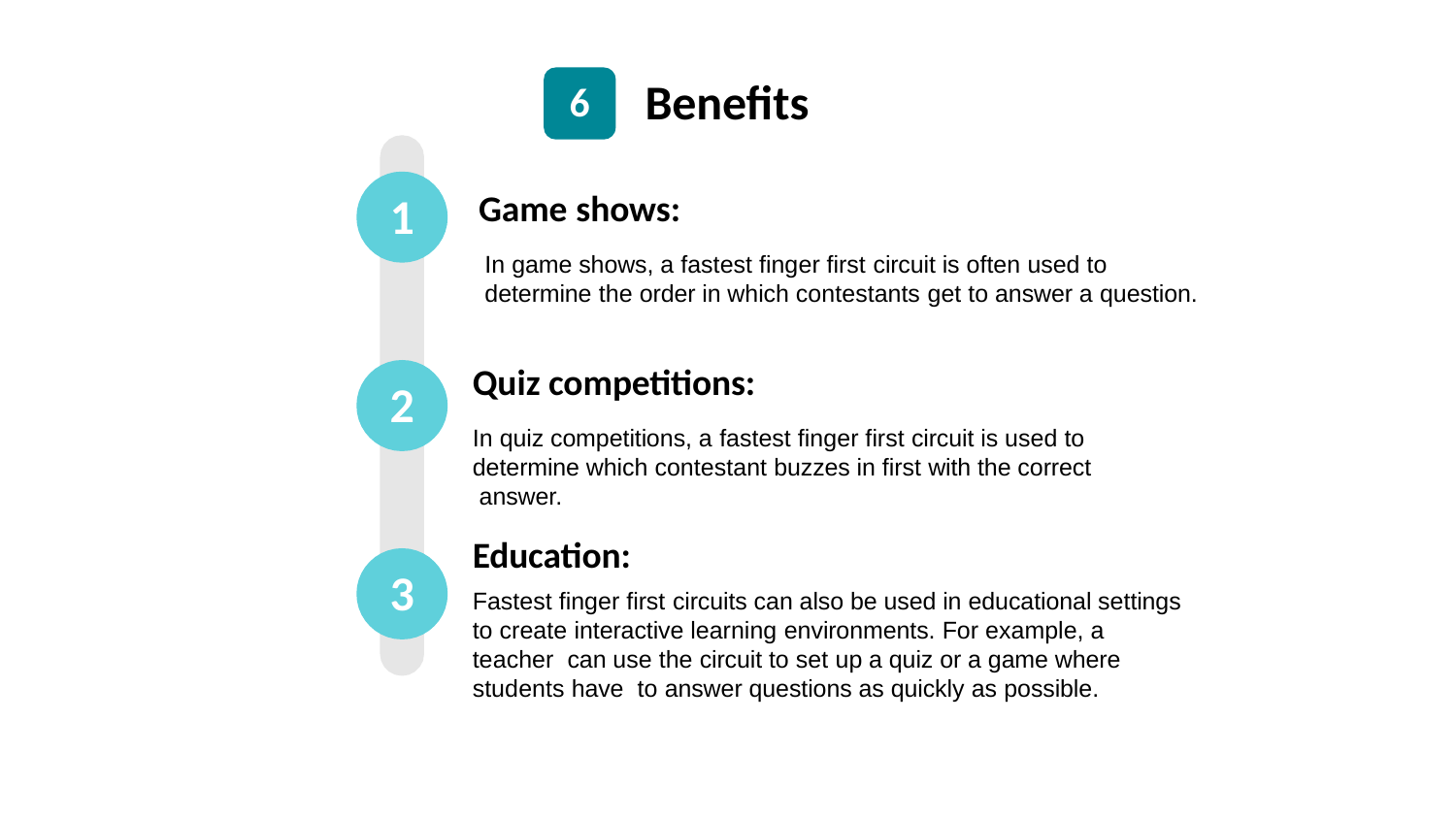

# Benefits
6

1
Game shows:
In game shows, a fastest finger first circuit is often used to  determine the order in which contestants get to answer a question.
Quiz competitions:
In quiz competitions, a fastest finger first circuit is used to  determine which contestant buzzes in first with the correct  answer.

2
Education:
Fastest finger first circuits can also be used in educational settings  to create interactive learning environments. For example, a teacher  can use the circuit to set up a quiz or a game where students have  to answer questions as quickly as possible.

3